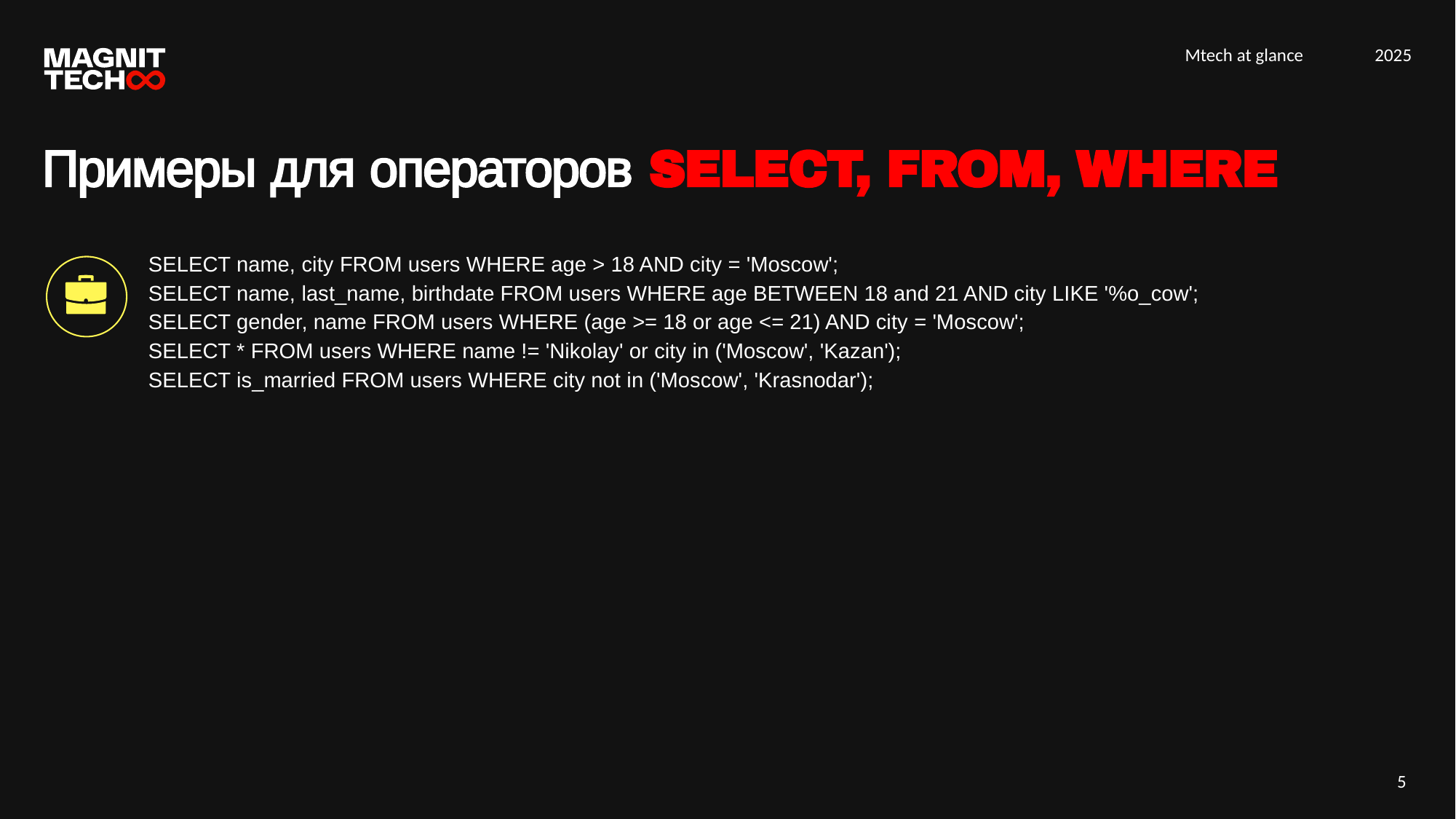

Примеры для операторов SELECT, FROM, WHERE
SELECT name, city FROM users WHERE age > 18 AND city = 'Moscow';
SELECT name, last_name, birthdate FROM users WHERE age BETWEEN 18 and 21 AND city LIKE '%o_cow';
SELECT gender, name FROM users WHERE (age >= 18 or age <= 21) AND city = 'Moscow';
SELECT * FROM users WHERE name != 'Nikolay' or city in ('Moscow', 'Kazan');
SELECT is_married FROM users WHERE city not in ('Moscow', 'Krasnodar');

5